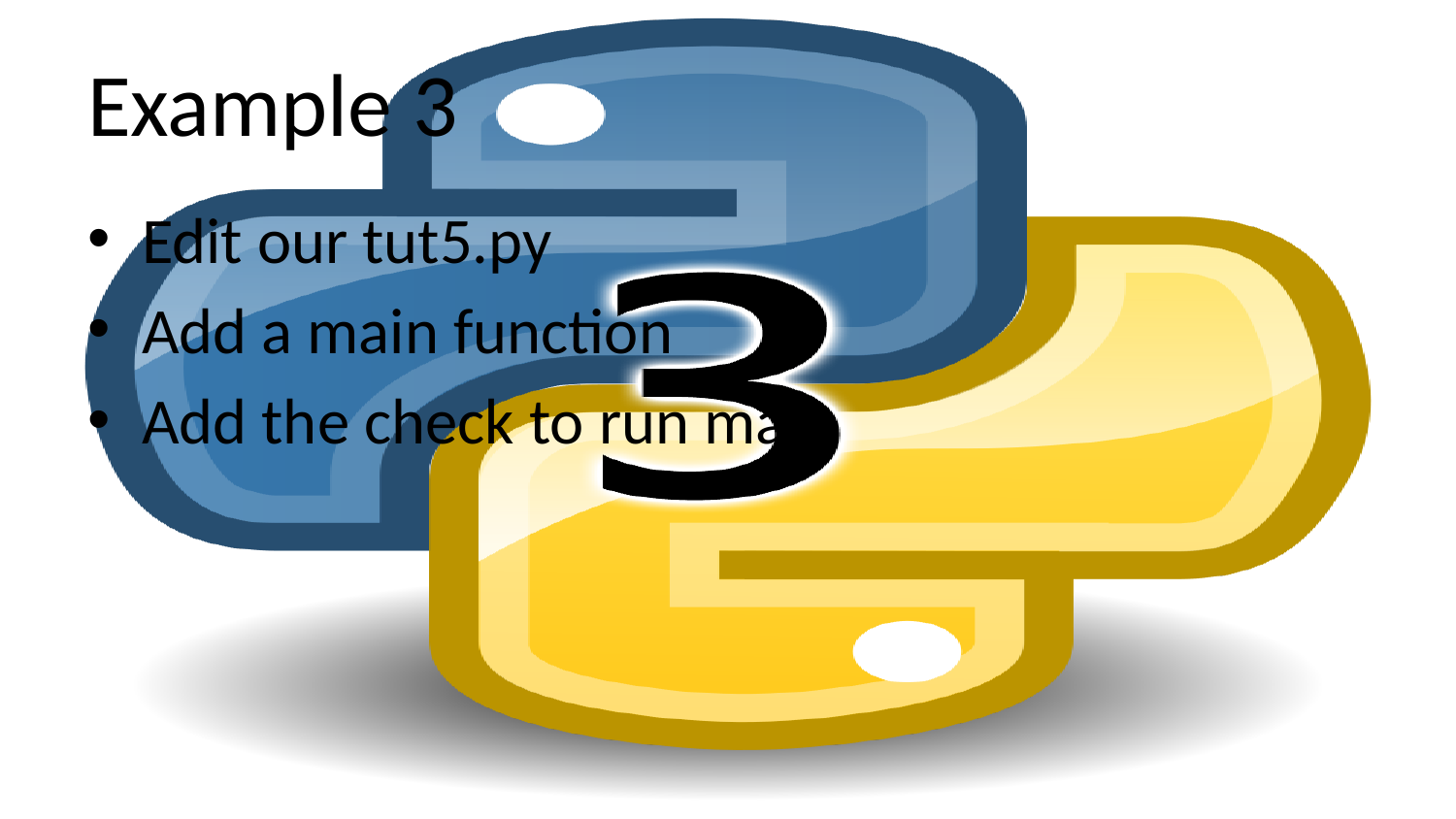

# Example 3
Edit our tut5.py
Add a main function
Add the check to run main